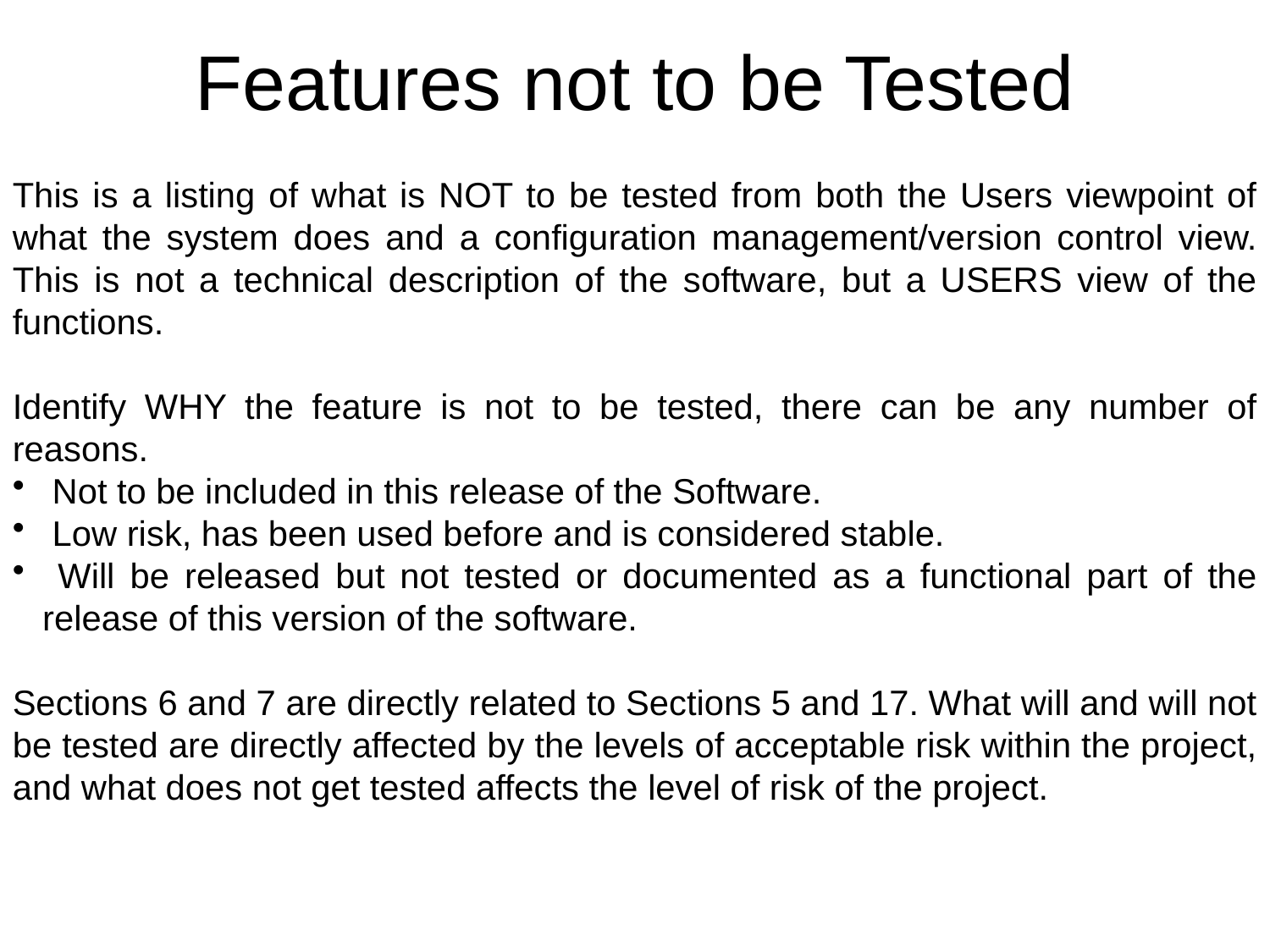

# Features not to be Tested
This is a listing of what is NOT to be tested from both the Users viewpoint of what the system does and a configuration management/version control view. This is not a technical description of the software, but a USERS view of the functions.

Identify WHY the feature is not to be tested, there can be any number of reasons.
 Not to be included in this release of the Software.
 Low risk, has been used before and is considered stable.
 Will be released but not tested or documented as a functional part of the release of this version of the software.

Sections 6 and 7 are directly related to Sections 5 and 17. What will and will not be tested are directly affected by the levels of acceptable risk within the project, and what does not get tested affects the level of risk of the project.